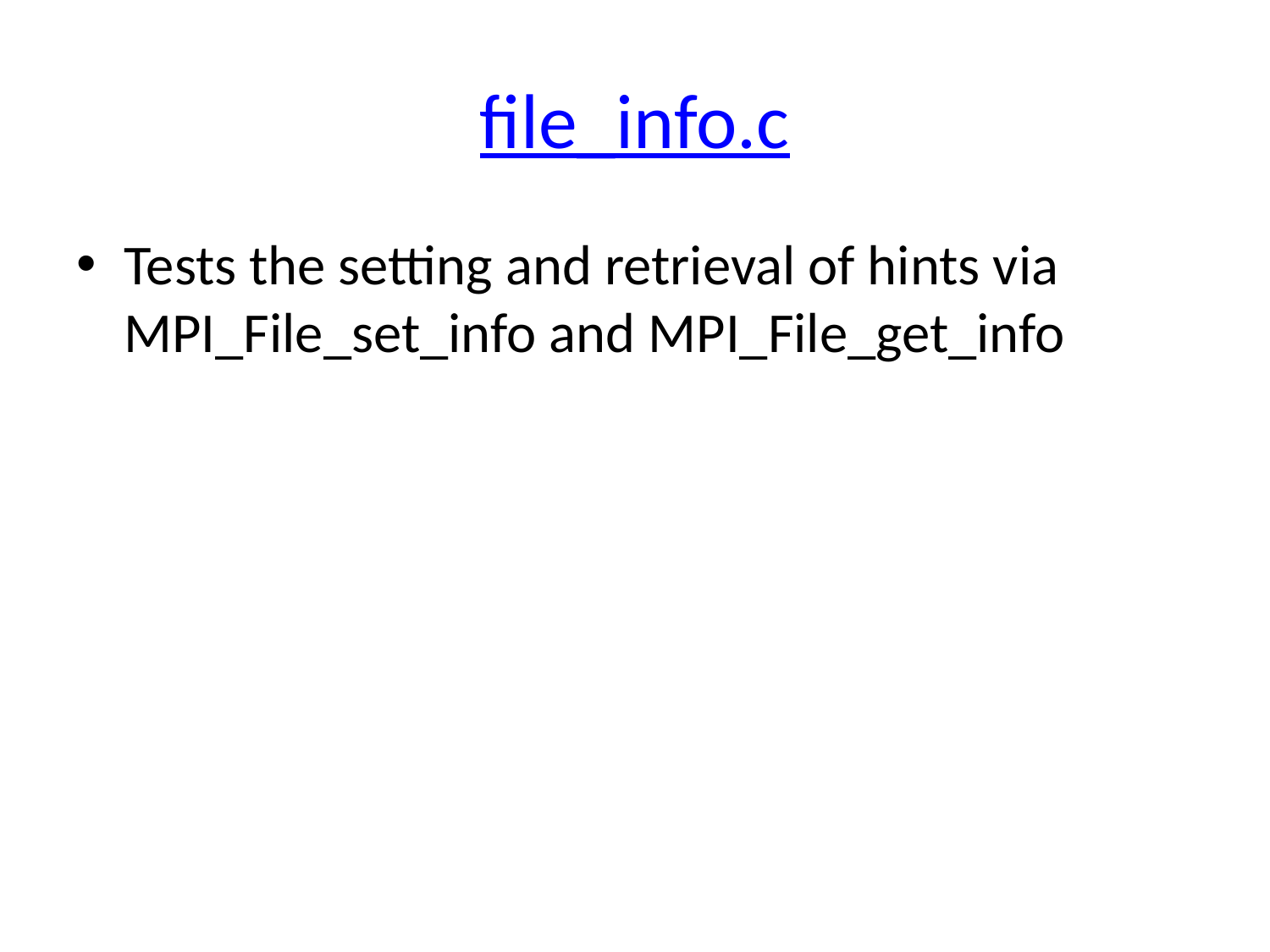

# file_info.c
Tests the setting and retrieval of hints via       MPI_File_set_info and MPI_File_get_info